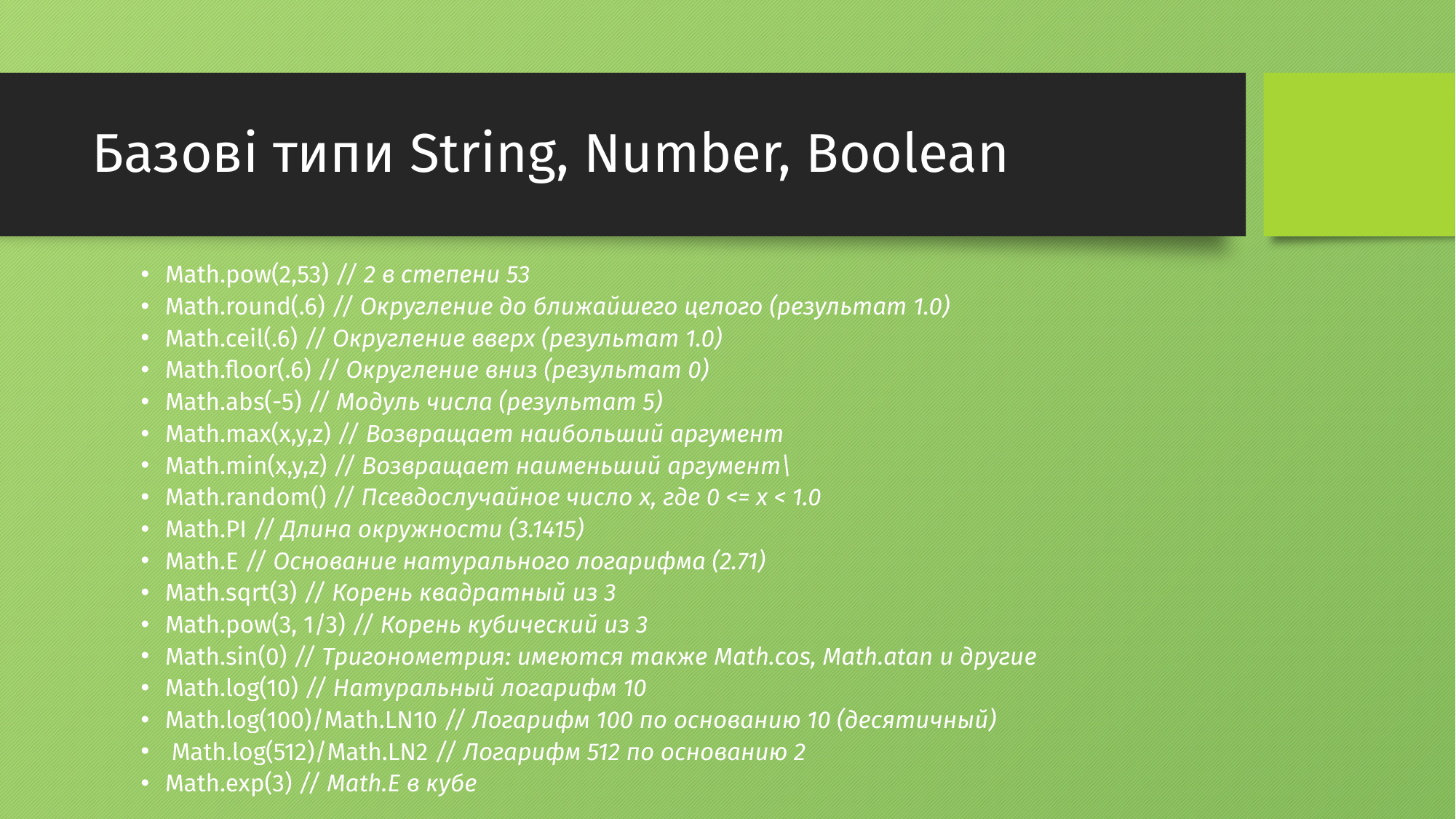

# Базові типи String, Number, Boolean
Math.pow(2,53) // 2 в степени 53
Math.round(.6) // Округление до ближайшего целого (результат 1.0)
Math.ceil(.6) // Округление вверх (результат 1.0)
Math.floor(.6) // Округление вниз (результат 0)
Math.abs(-5) // Модуль числа (результат 5)
Math.max(x,y,z) // Возвращает наибольший аргумент
Math.min(x,y,z) // Возвращает наименьший аргумент\
Math.random() // Псевдослучайное число x, где 0 <= x < 1.0
Math.PI // Длина окружности (3.1415)
Math.E // Основание натурального логарифма (2.71)
Math.sqrt(3) // Корень квадратный из 3
Math.pow(3, 1/3) // Корень кубический из 3
Math.sin(0) // Тригонометрия: имеются также Math.cos, Math.atan и другие
Math.log(10) // Натуральный логарифм 10
Math.log(100)/Math.LN10 // Логарифм 100 по основанию 10 (десятичный)
 Math.log(512)/Math.LN2 // Логарифм 512 по основанию 2
Math.exp(3) // Math.E в кубе